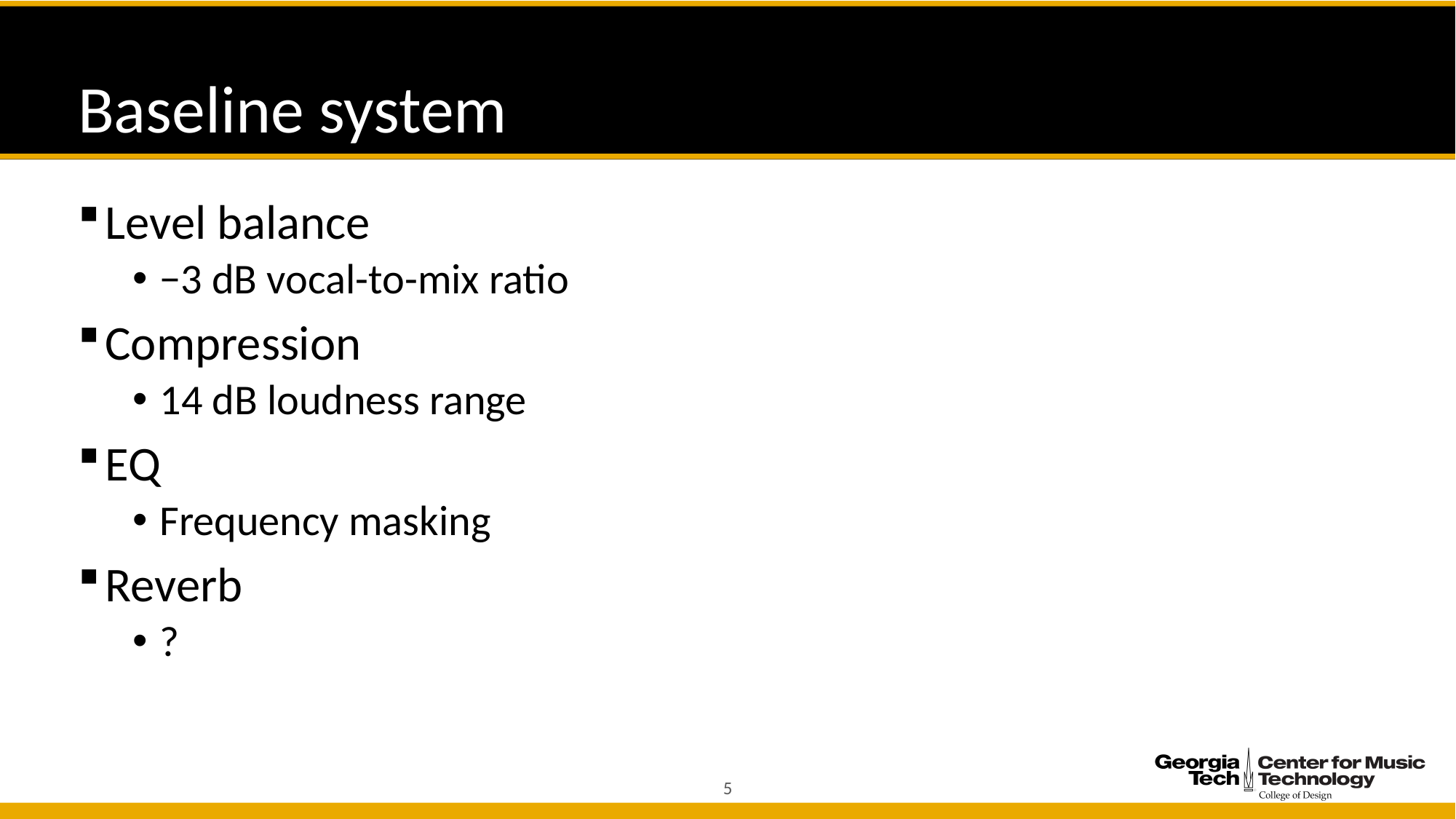

# Baseline system
Level balance
−3 dB vocal-to-mix ratio
Compression
14 dB loudness range
EQ
Frequency masking
Reverb
?